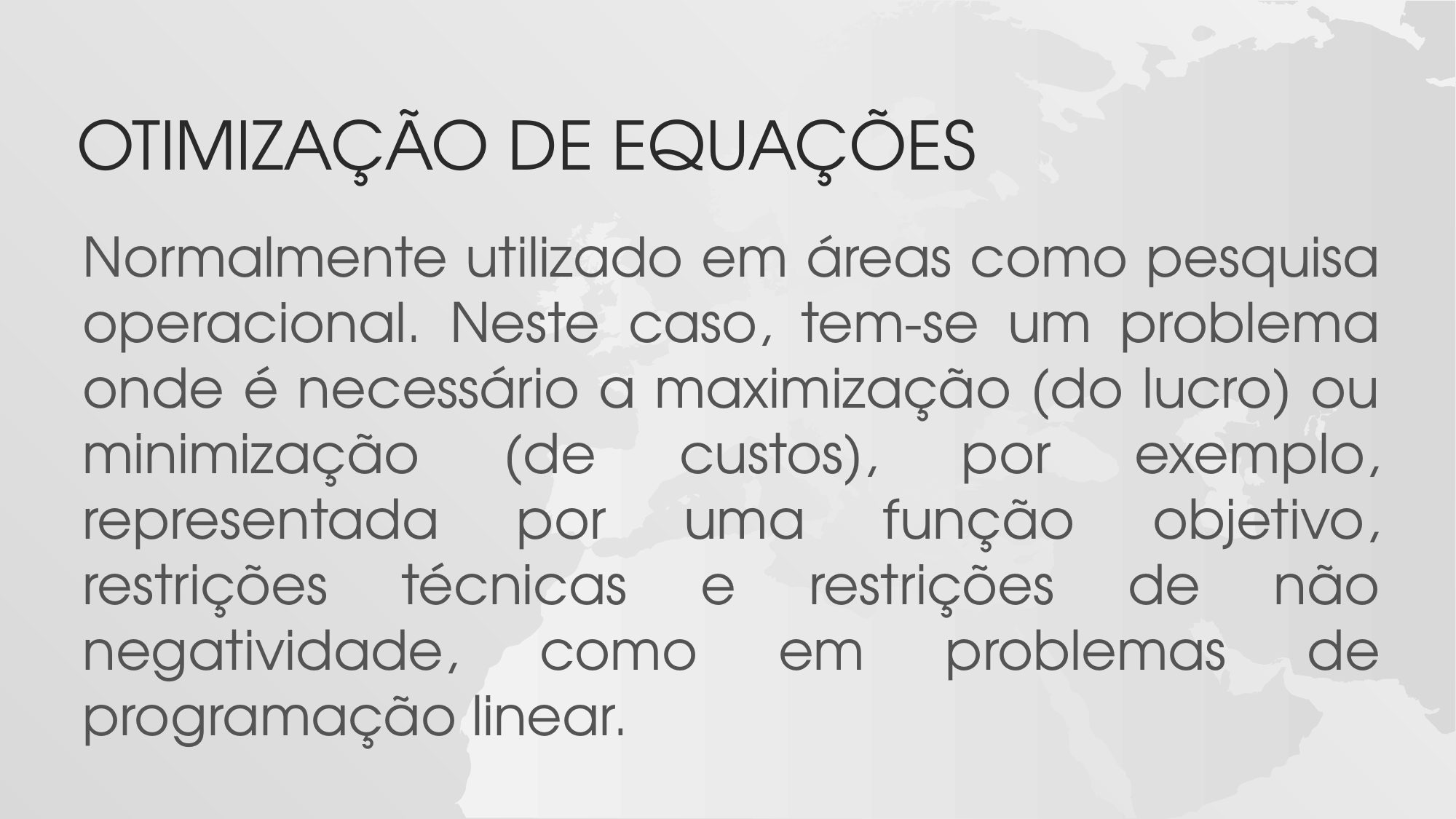

# Otimização de Equações
Normalmente utilizado em áreas como pesquisa operacional. Neste caso, tem-se um problema onde é necessário a maximização (do lucro) ou minimização (de custos), por exemplo, representada por uma função objetivo, restrições técnicas e restrições de não negatividade, como em problemas de programação linear.